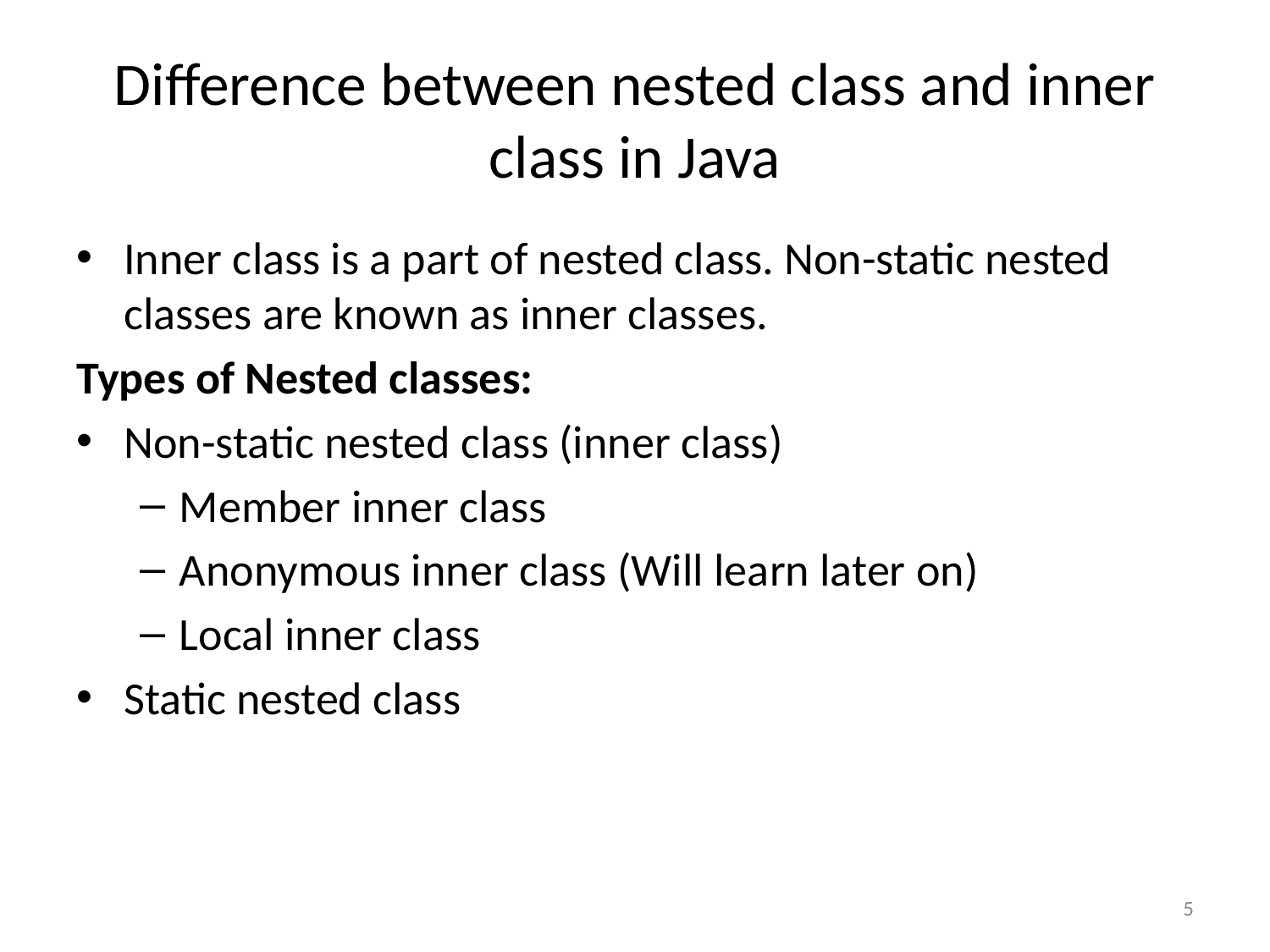

# Difference between nested class and inner class in Java
Inner class is a part of nested class. Non-static nested classes are known as inner classes.
Types of Nested classes:
Non-static nested class (inner class)
Member inner class
Anonymous inner class (Will learn later on)
Local inner class
Static nested class

5